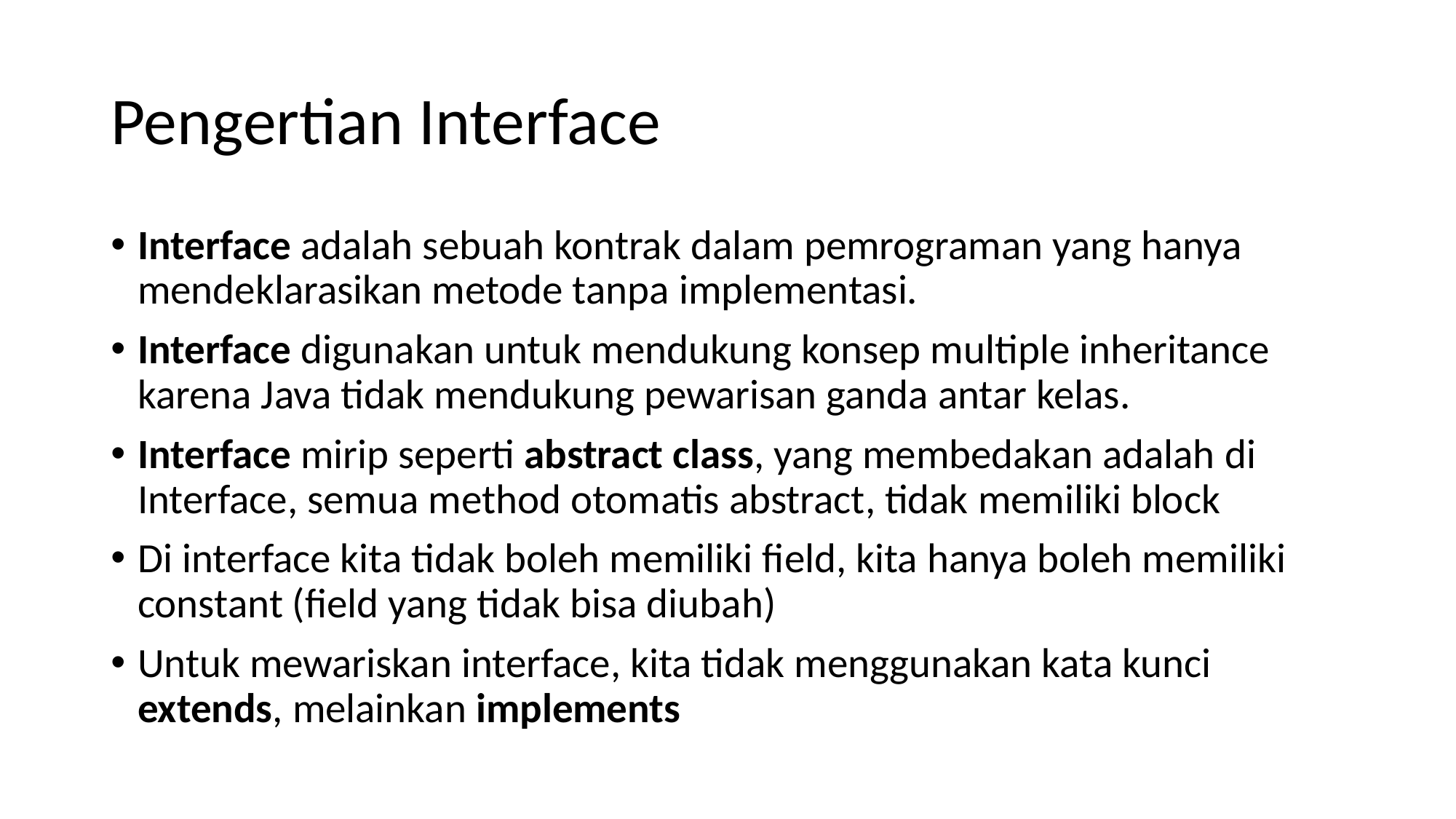

# Pengertian Interface
Interface adalah sebuah kontrak dalam pemrograman yang hanya mendeklarasikan metode tanpa implementasi.
Interface digunakan untuk mendukung konsep multiple inheritance karena Java tidak mendukung pewarisan ganda antar kelas.
Interface mirip seperti abstract class, yang membedakan adalah di Interface, semua method otomatis abstract, tidak memiliki block
Di interface kita tidak boleh memiliki field, kita hanya boleh memiliki constant (field yang tidak bisa diubah)
Untuk mewariskan interface, kita tidak menggunakan kata kunci extends, melainkan implements